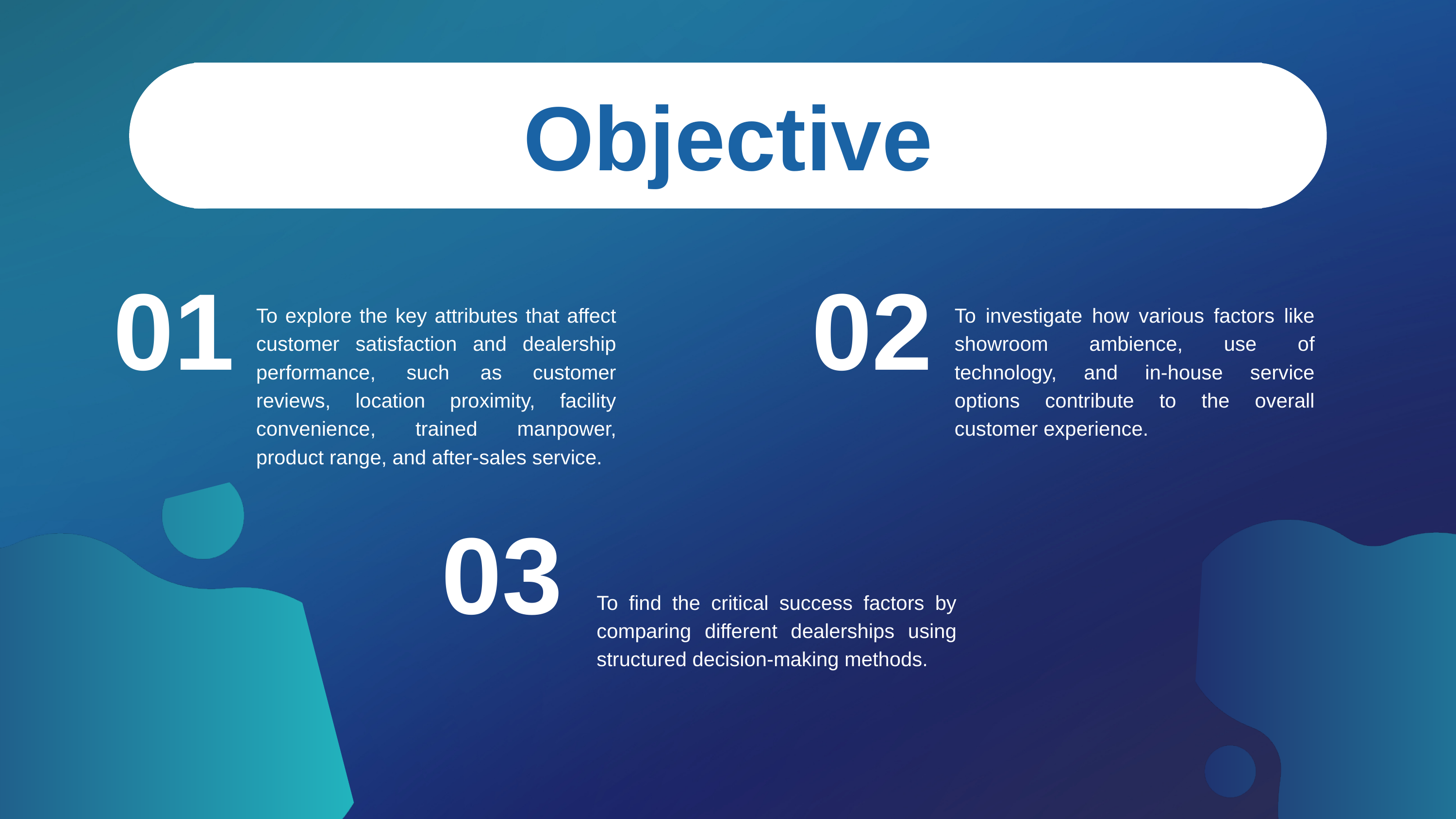

Objective

01
02
To explore the key attributes that affect customer satisfaction and dealership performance, such as customer reviews, location proximity, facility convenience, trained manpower, product range, and after-sales service.
To investigate how various factors like showroom ambience, use of technology, and in-house service options contribute to the overall customer experience.
03

To find the critical success factors by comparing different dealerships using structured decision-making methods.